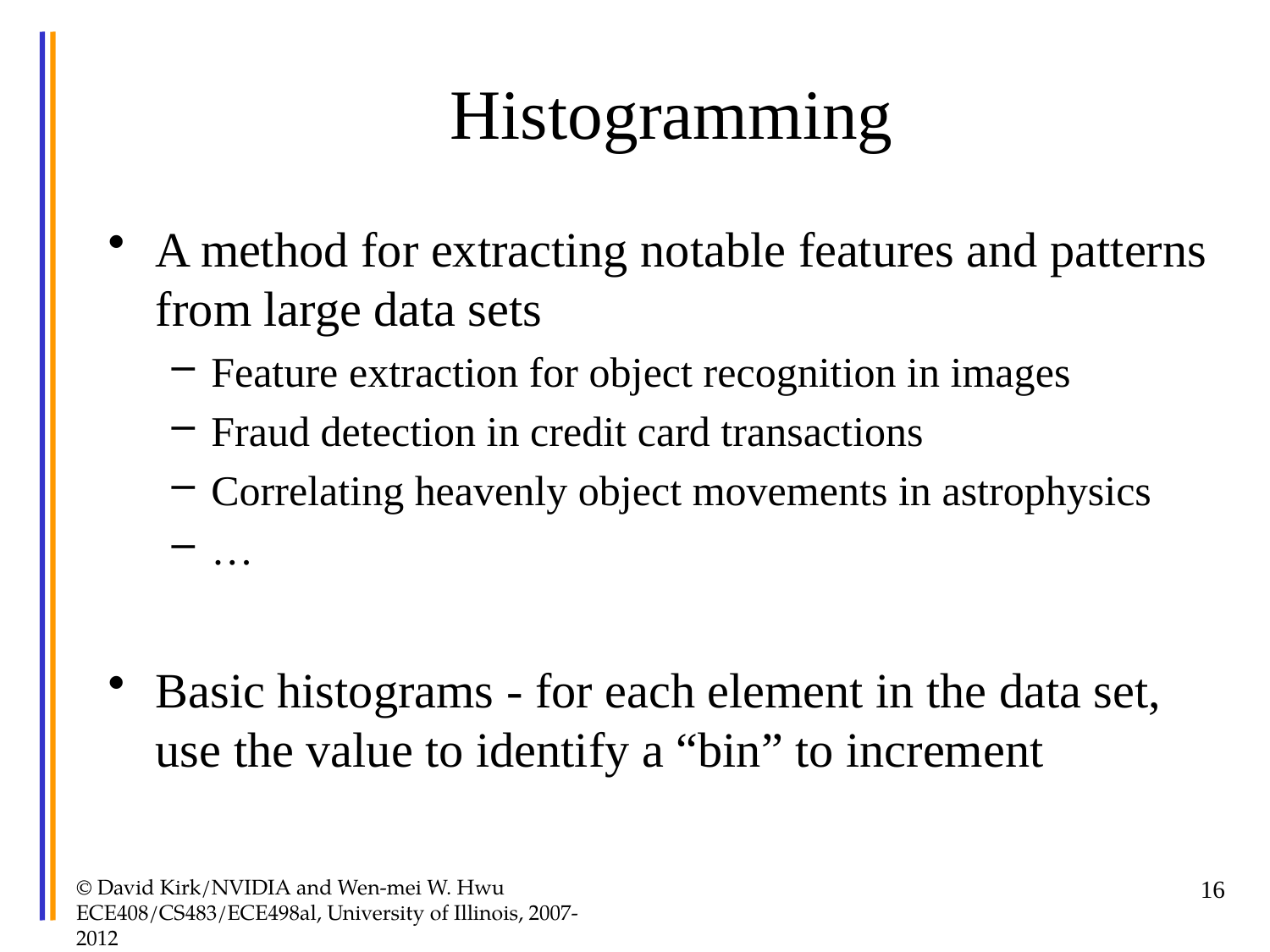

# Histogramming
A method for extracting notable features and patterns from large data sets
Feature extraction for object recognition in images
Fraud detection in credit card transactions
Correlating heavenly object movements in astrophysics
…

Basic histograms - for each element in the data set, use the value to identify a “bin” to increment
© David Kirk/NVIDIA and Wen-mei W. Hwu  ECE408/CS483/ECE498al, University of Illinois, 2007-2012
16